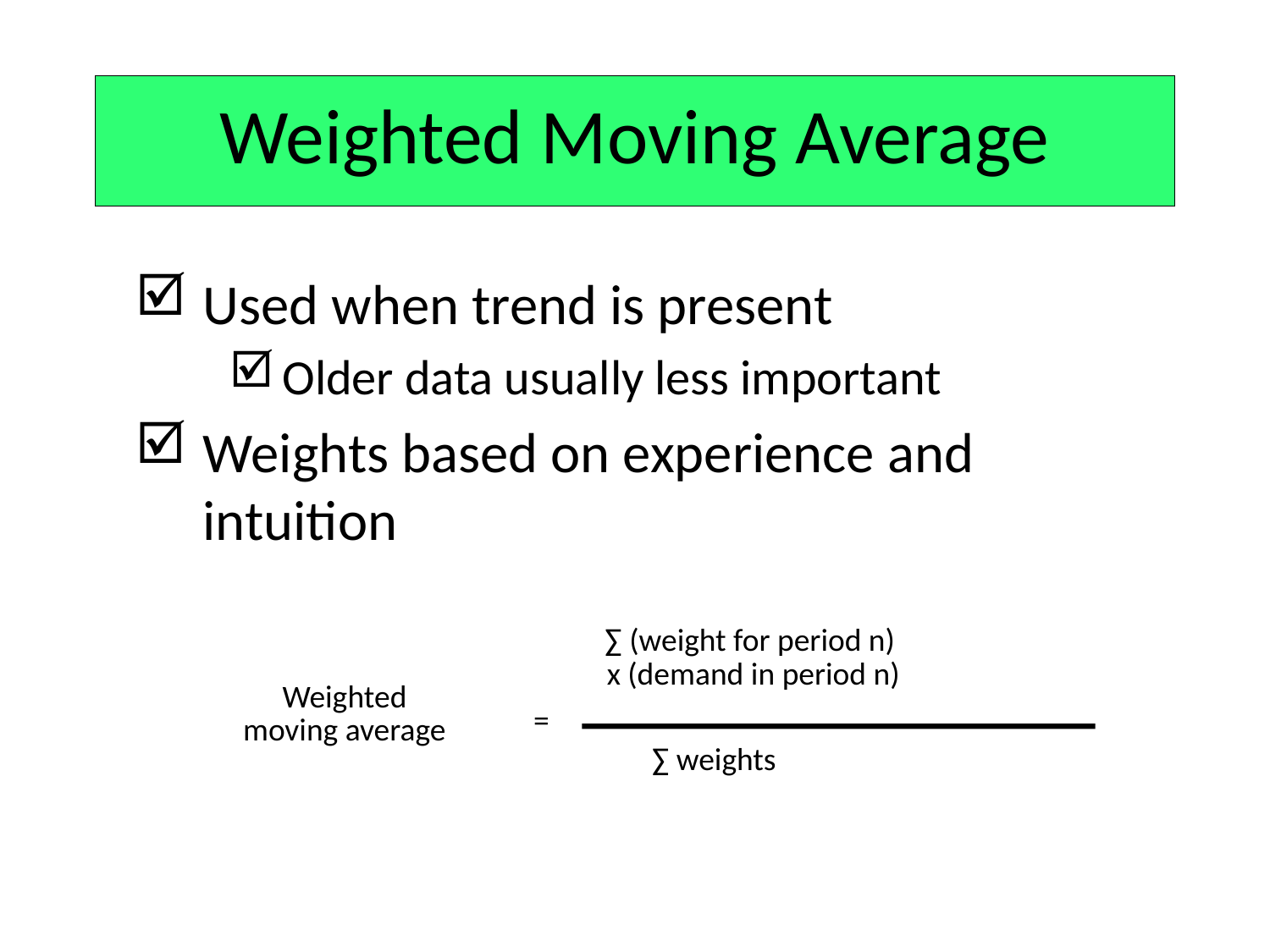

# Weighted Moving Average
Used when trend is present
Older data usually less important
Weights based on experience and intuition
          ∑ (weight for period n)
           x (demand in period n)

∑ weights

Weighted
moving average
=